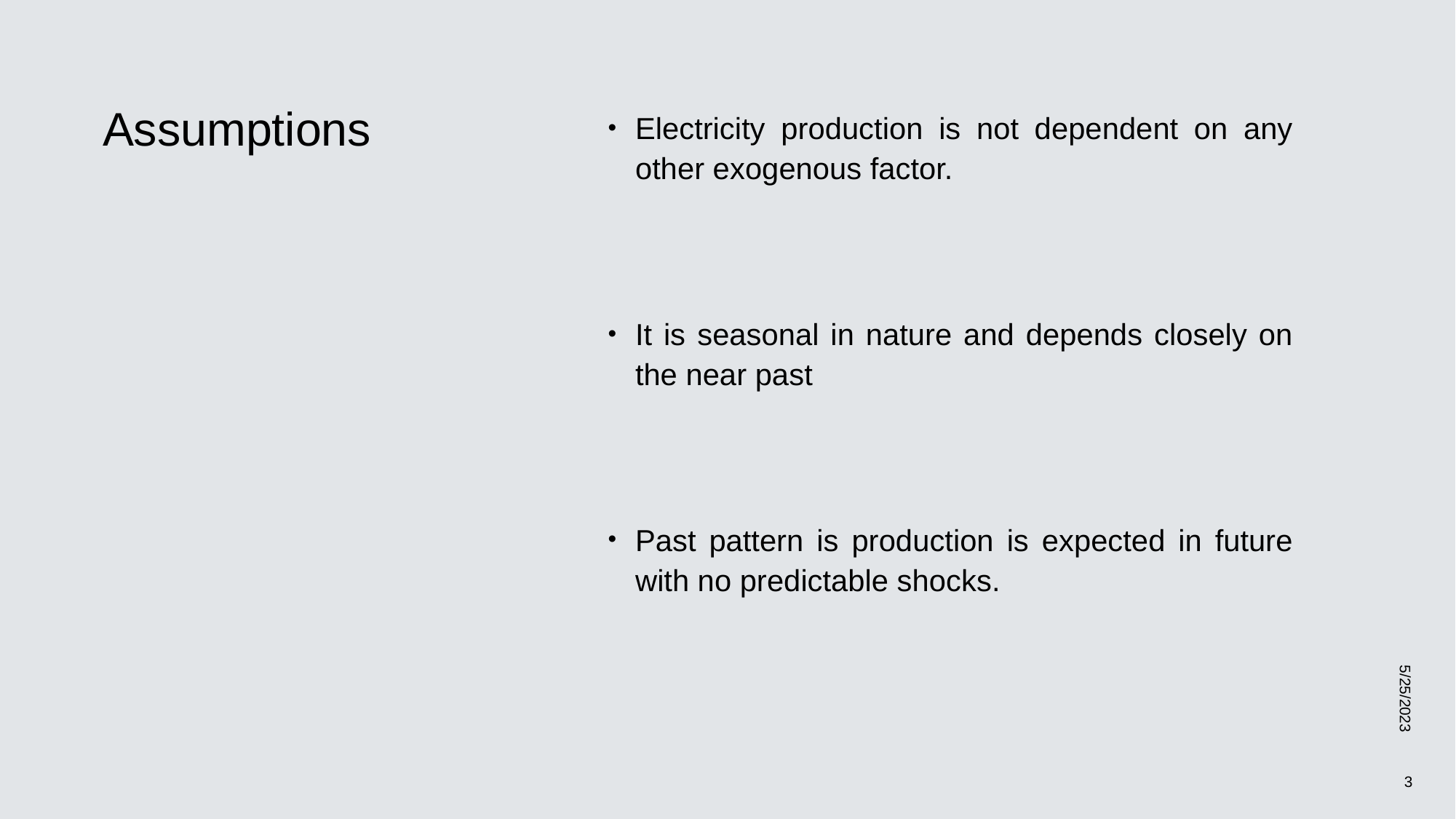

# Assumptions
Electricity production is not dependent on any other exogenous factor.

It is seasonal in nature and depends closely on the near past

Past pattern is production is expected in future with no predictable shocks.
5/25/2023
3